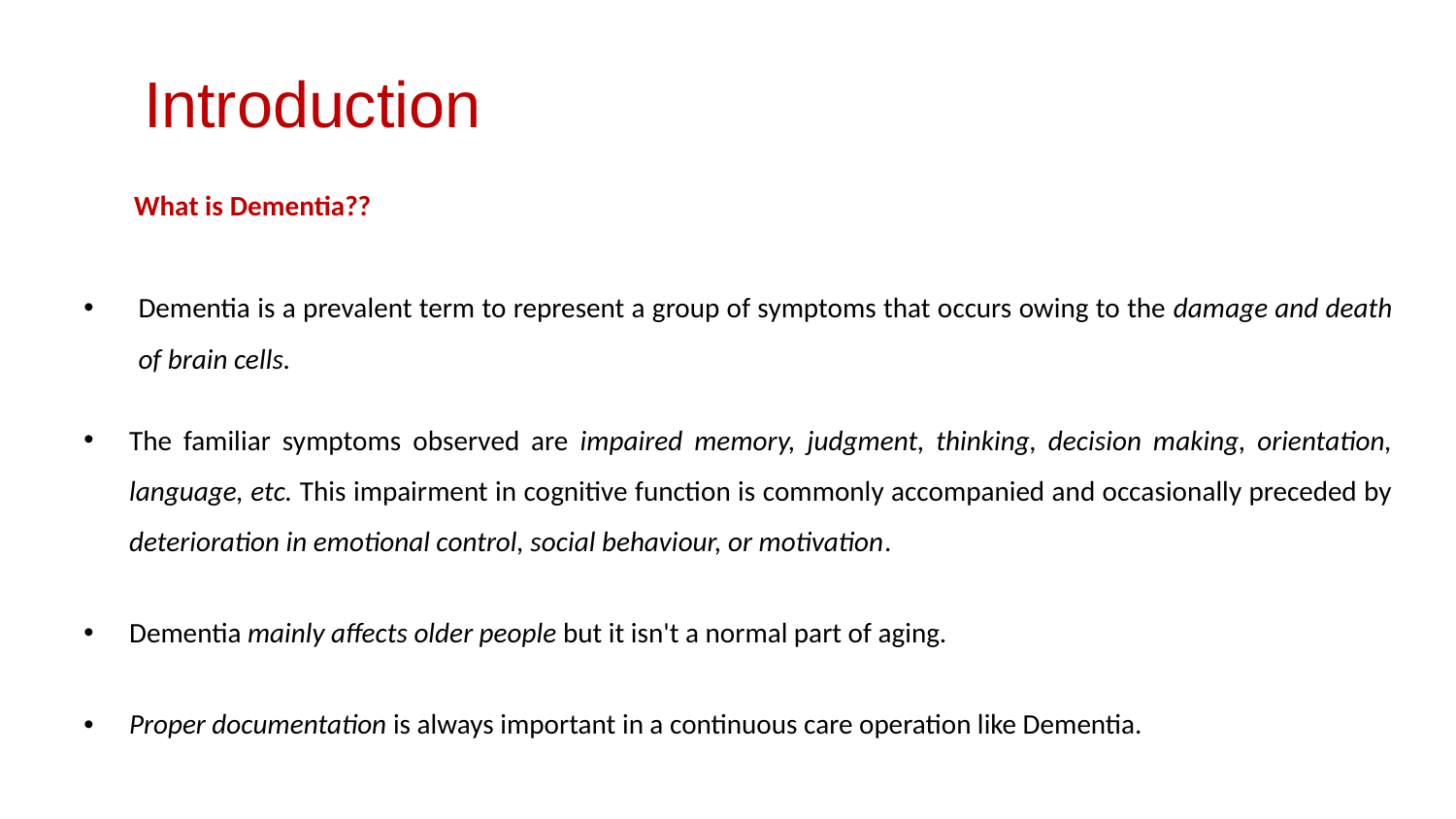

# Introduction
        What is Dementia??

Dementia is a prevalent term to represent a group of symptoms that occurs owing to the damage and death of brain cells.

The familiar symptoms observed are impaired memory, judgment, thinking, decision making, orientation, language, etc. This impairment in cognitive function is commonly accompanied and occasionally preceded by deterioration in emotional control, social behaviour, or motivation.

Dementia mainly affects older people but it isn't a normal part of aging.

Proper documentation is always important in a continuous care operation like Dementia.